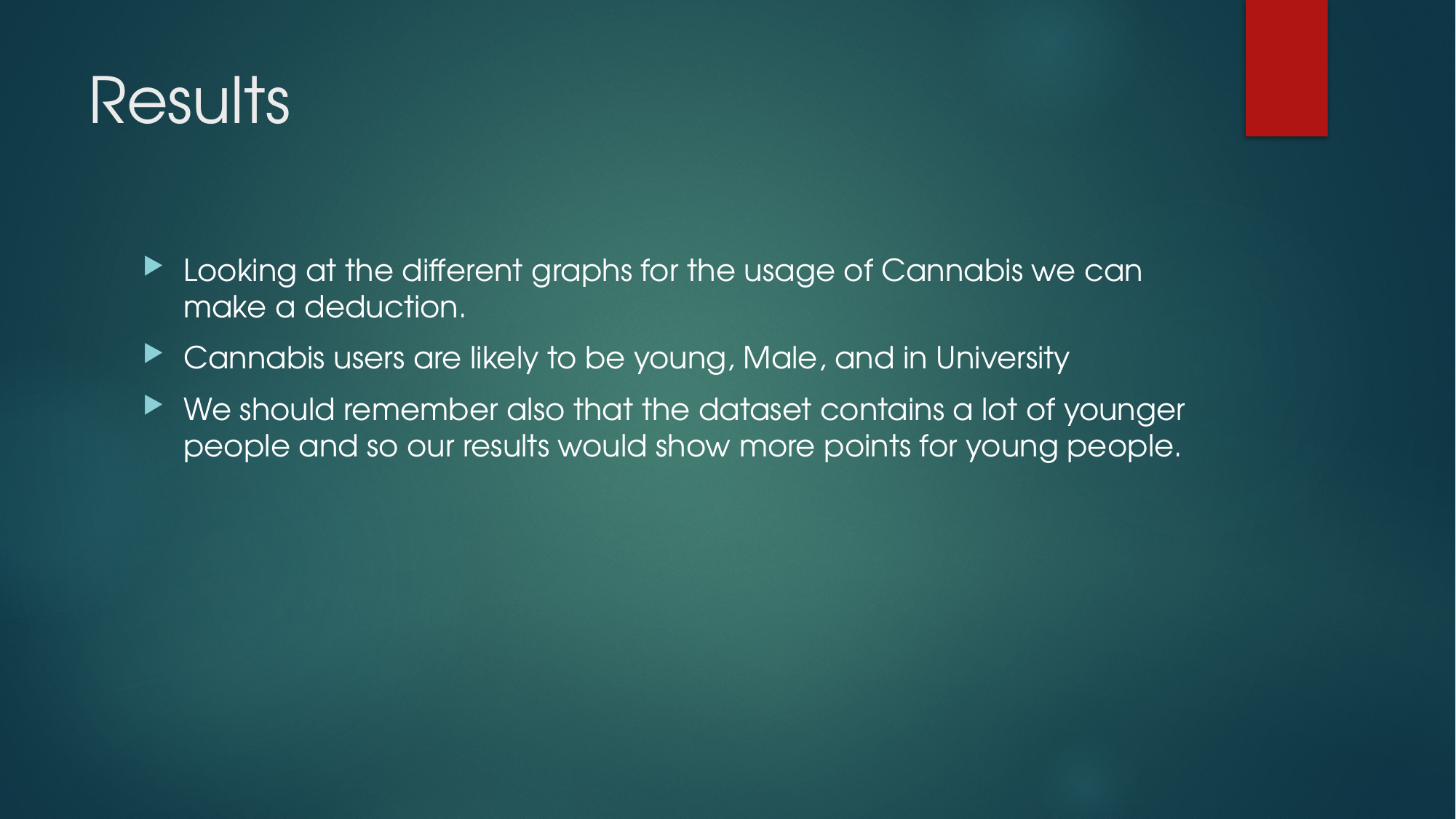

# Results
Looking at the different graphs for the usage of Cannabis we can make a deduction.
Cannabis users are likely to be young, Male, and in University
We should remember also that the dataset contains a lot of younger people and so our results would show more points for young people.